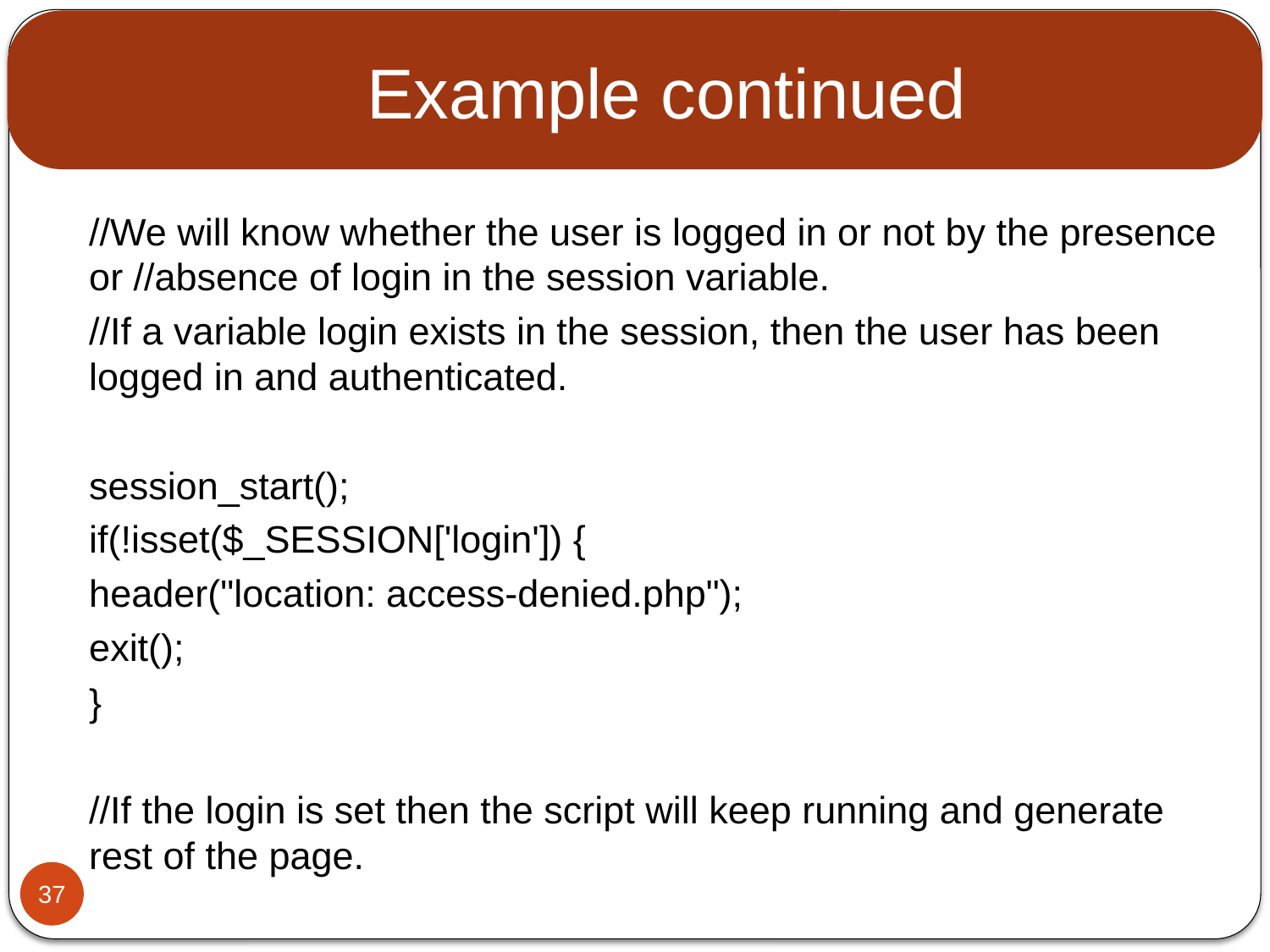

# Example continued
	//We will know whether the user is logged in or not by the presence or //absence of login in the session variable.
	//If a variable login exists in the session, then the user has been logged in and authenticated.

	session_start();
	if(!isset($_SESSION['login']) {
	header("location: access-denied.php");
	exit();
	}

	//If the login is set then the script will keep running and generate rest of the page.
37